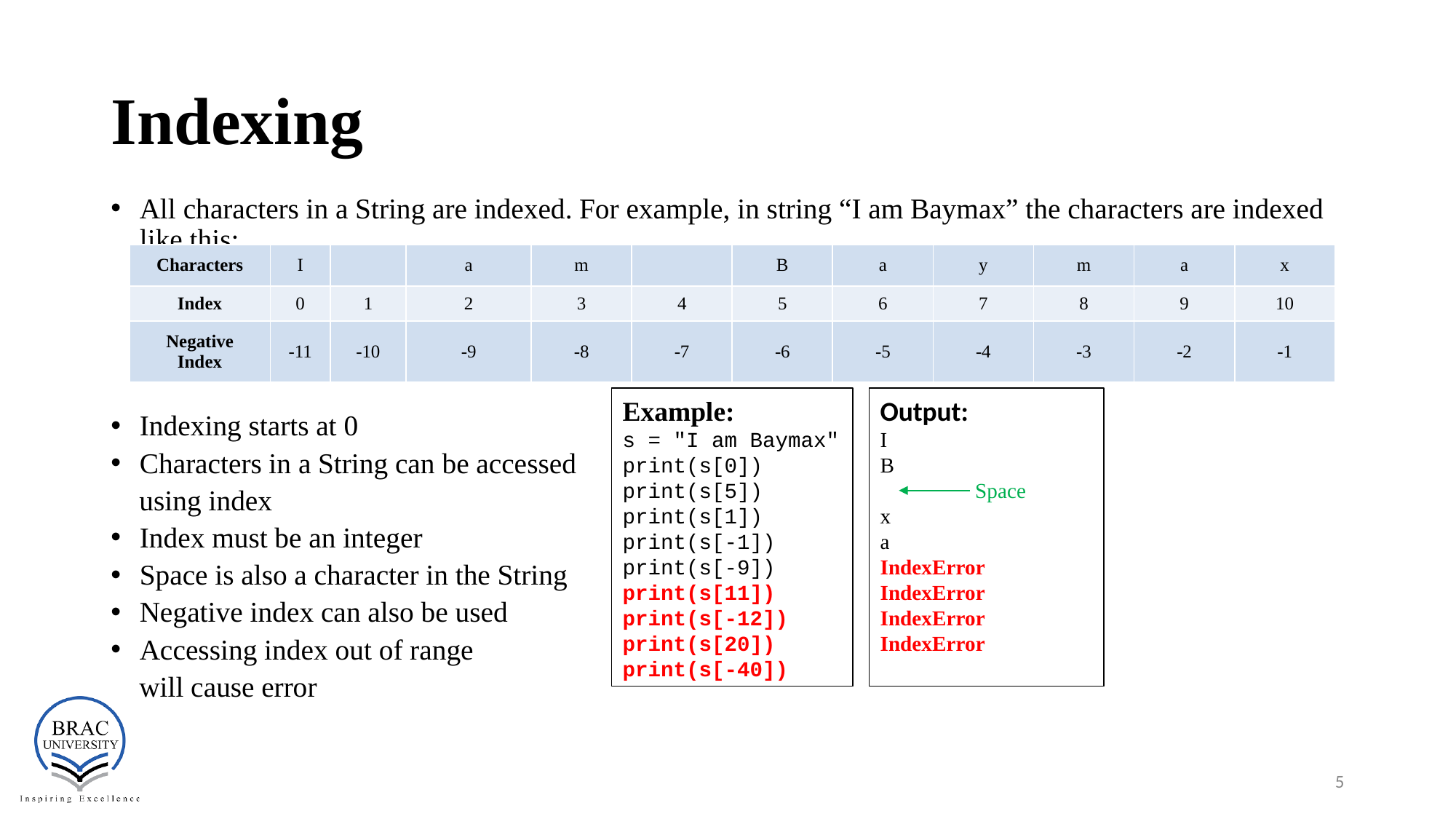

# Indexing
All characters in a String are indexed. For example, in string “I am Baymax” the characters are indexed like this:

Indexing starts at 0
Characters in a String can be accessed
    using index
Index must be an integer
Space is also a character in the String
Negative index can also be used
Accessing index out of range
    will cause error

| Characters | I |  | a | m |  | B | a | y | m | a | x |
| --- | --- | --- | --- | --- | --- | --- | --- | --- | --- | --- | --- |
| Index | 0 | 1 | 2 | 3 | 4 | 5 | 6 | 7 | 8 | 9 | 10 |
| Negative Index | -11 | -10 | -9 | -8 | -7 | -6 | -5 | -4 | -3 | -2 | -1 |
Example:
s = "I am Baymax"
print(s[0])
print(s[5])
print(s[1])
print(s[-1])
print(s[-9])
print(s[11])
print(s[-12])
print(s[20])
print(s[-40])
Output:
I
B
                  Space
x
a
IndexError
IndexError
IndexError
IndexError

5